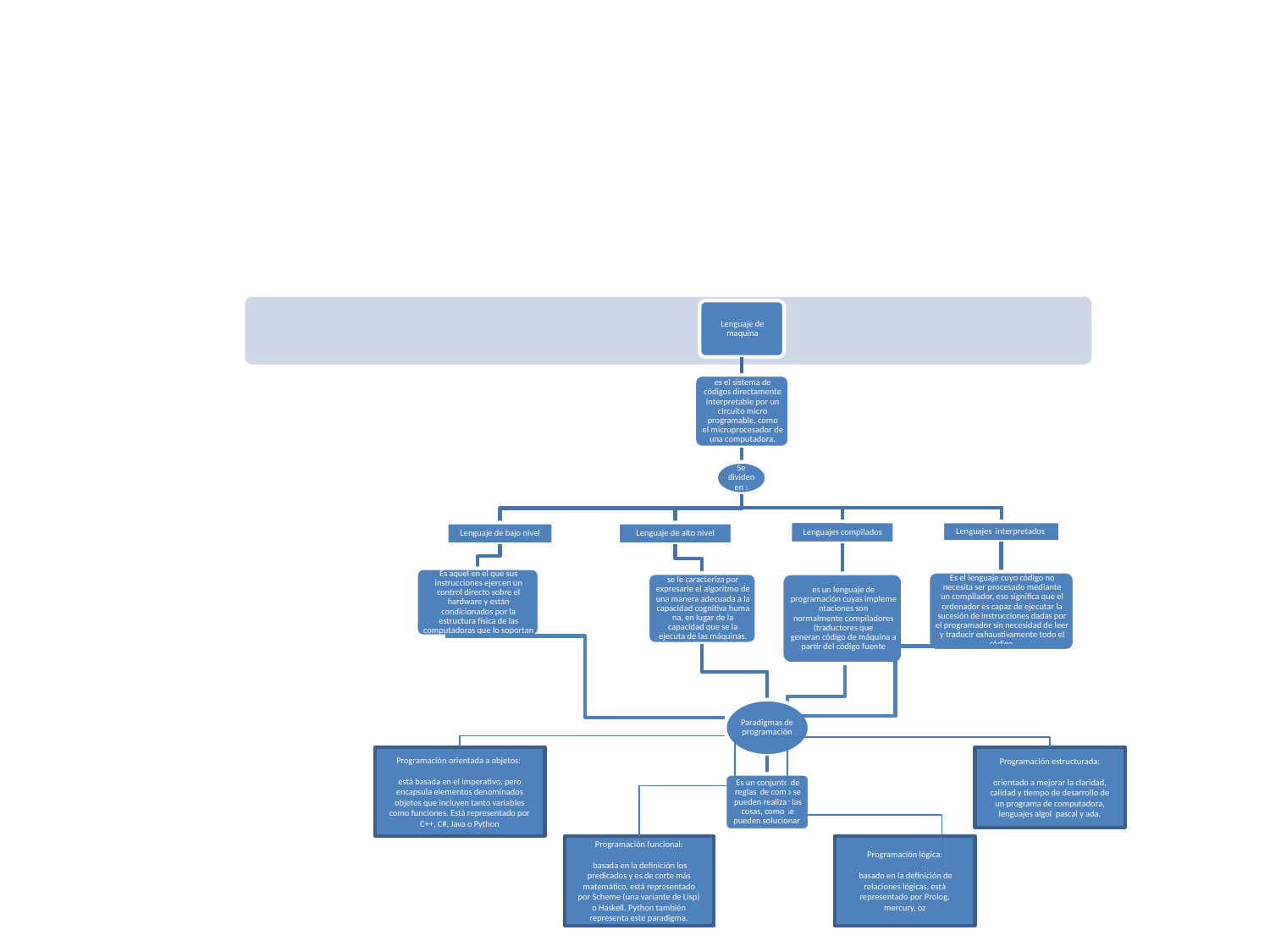

Lenguaje de maquina
es el sistema de códigos directamente interpretable por un circuito micro programable, como el microprocesador de una computadora.
Se dividen en :
Lenguaje de bajo nivel
Es aquel en el que sus instrucciones ejercen un control directo sobre el hardware y están condicionados por la estructura física de las computadoras que lo soportan
Lenguaje de alto nivel
se le caracteriza por expresarle el algoritmo de una manera adecuada a la capacidad cognitiva humana, en lugar de la capacidad que se la ejecuta de las máquinas.
Paradigmas de programación
Es un conjunto de reglas  de como se pueden realizar las cosas, como se pueden solucionar
Lenguajes compilados
es un lenguaje de programación cuyas implementaciones son normalmente compiladores (traductores que generan código de máquina a partir del código fuente
Lenguajes  interpretados
Es el lenguaje cuyo código no necesita ser procesado mediante un compilador, eso significa que el ordenador es capaz de ejecutar la sucesión de instrucciones dadas por el programador sin necesidad de leer y traducir exhaustivamente todo el código.
Programación orientada a objetos:

está basada en el imperativo, pero encapsula elementos denominados objetos que incluyen tanto variables como funciones. Está representado por C++, C#, Java o Python
Programación estructurada:

orientado a mejorar la claridad, calidad y tiempo de desarrollo de un programa de computadora, lenguajes algol  pascal y ada.
Programación funcional:

 basada en la definición los predicados y es de corte más matemático, está representado por Scheme (una variante de Lisp) o Haskell. Python también representa este paradigma.
Programación lógica:

 basado en la definición de relaciones lógicas, está representado por Prolog, mercury, oz